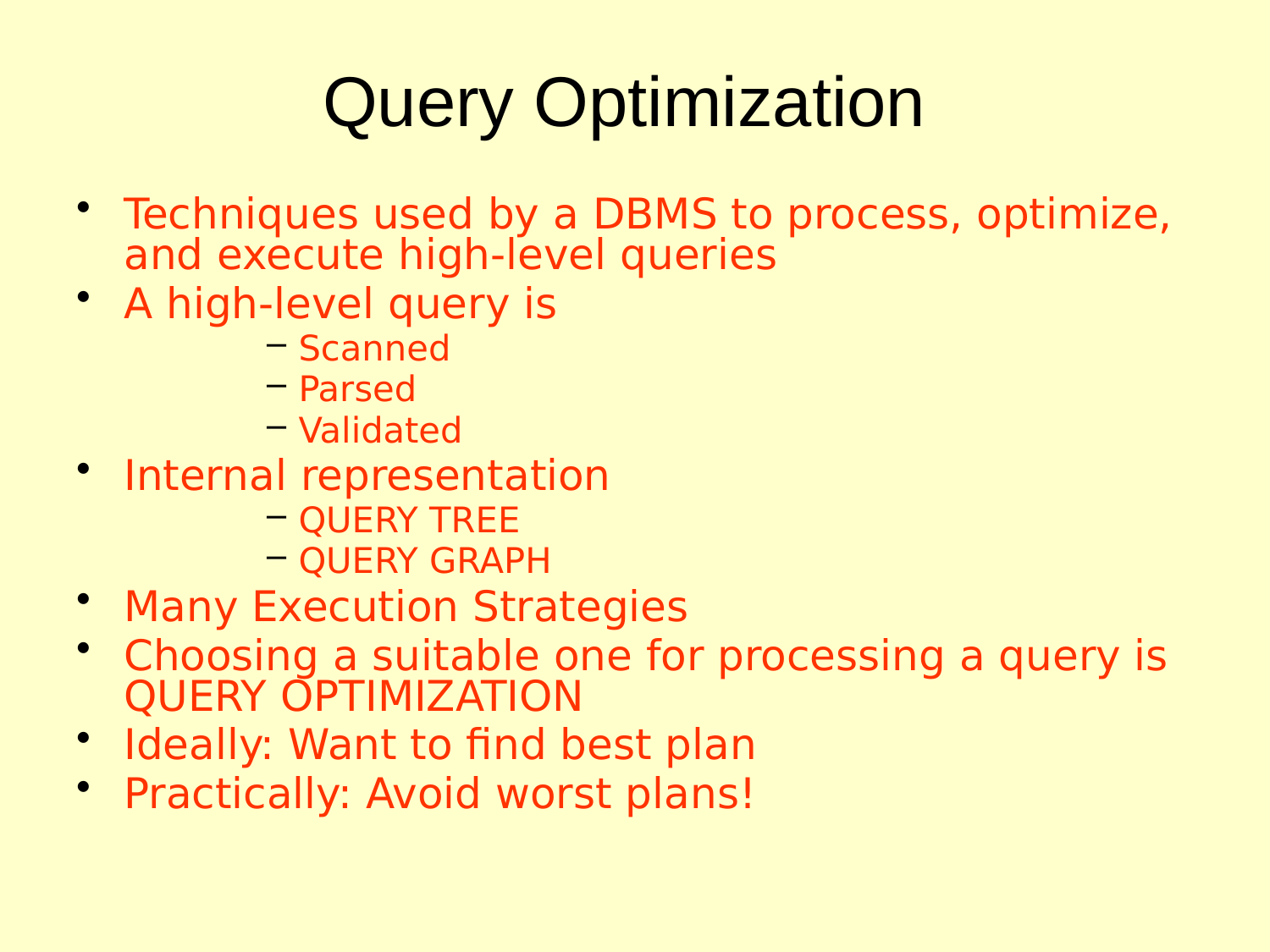

# Query Optimization
Techniques used by a DBMS to process, optimize, and execute high-level queries
A high-level query is
Scanned
Parsed
Validated
Internal representation
QUERY TREE
QUERY GRAPH
Many Execution Strategies
Choosing a suitable one for processing a query is QUERY OPTIMIZATION
Ideally: Want to find best plan
Practically: Avoid worst plans!